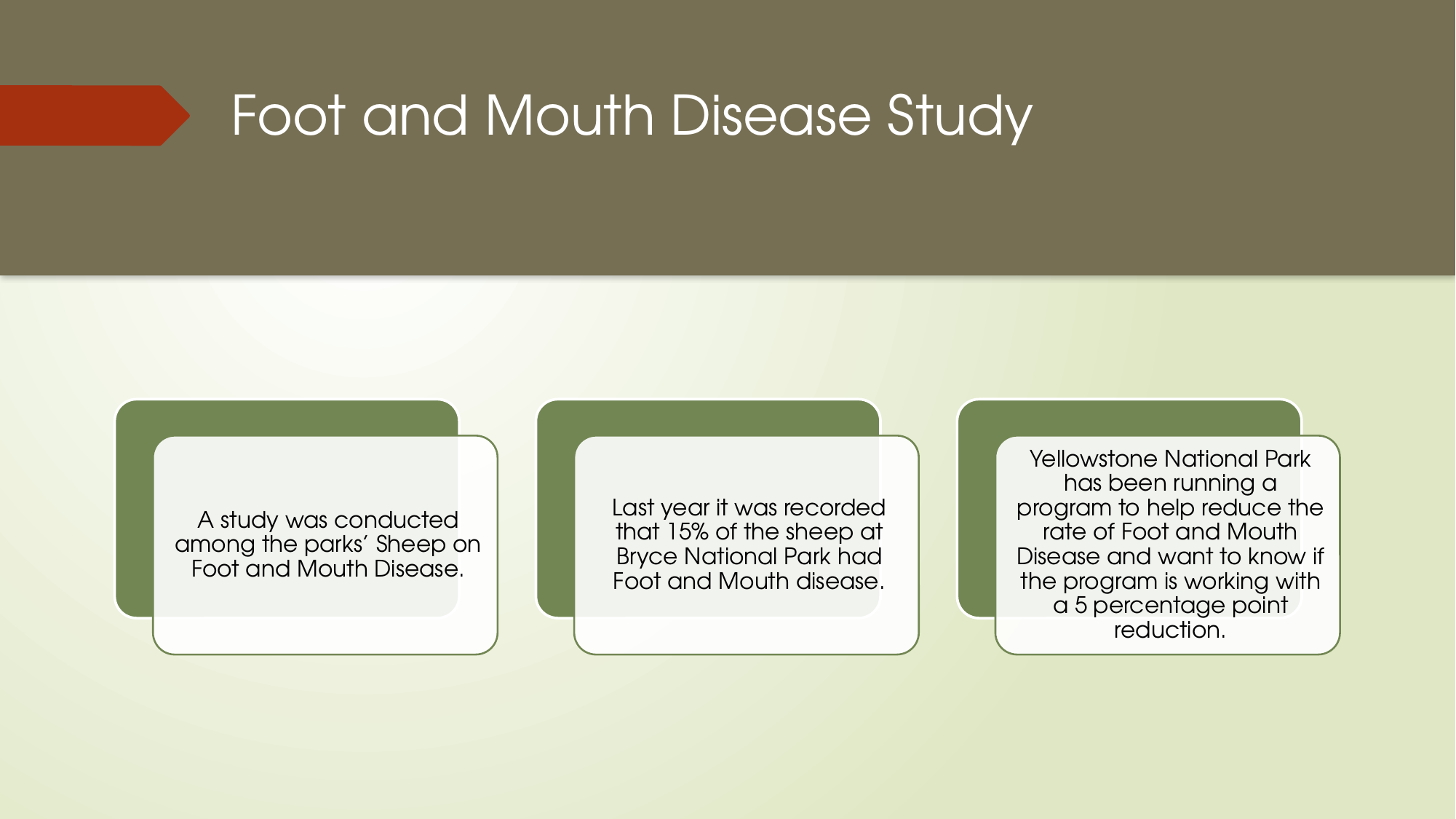

# Foot and Mouth Disease Study

A study was conducted among the parks’ Sheep on Foot and Mouth Disease.
Last year it was recorded that 15% of the sheep at Bryce National Park had Foot and Mouth disease.
Yellowstone National Park has been running a program to help reduce the rate of Foot and Mouth Disease and want to know if the program is working with a 5 percentage point reduction.